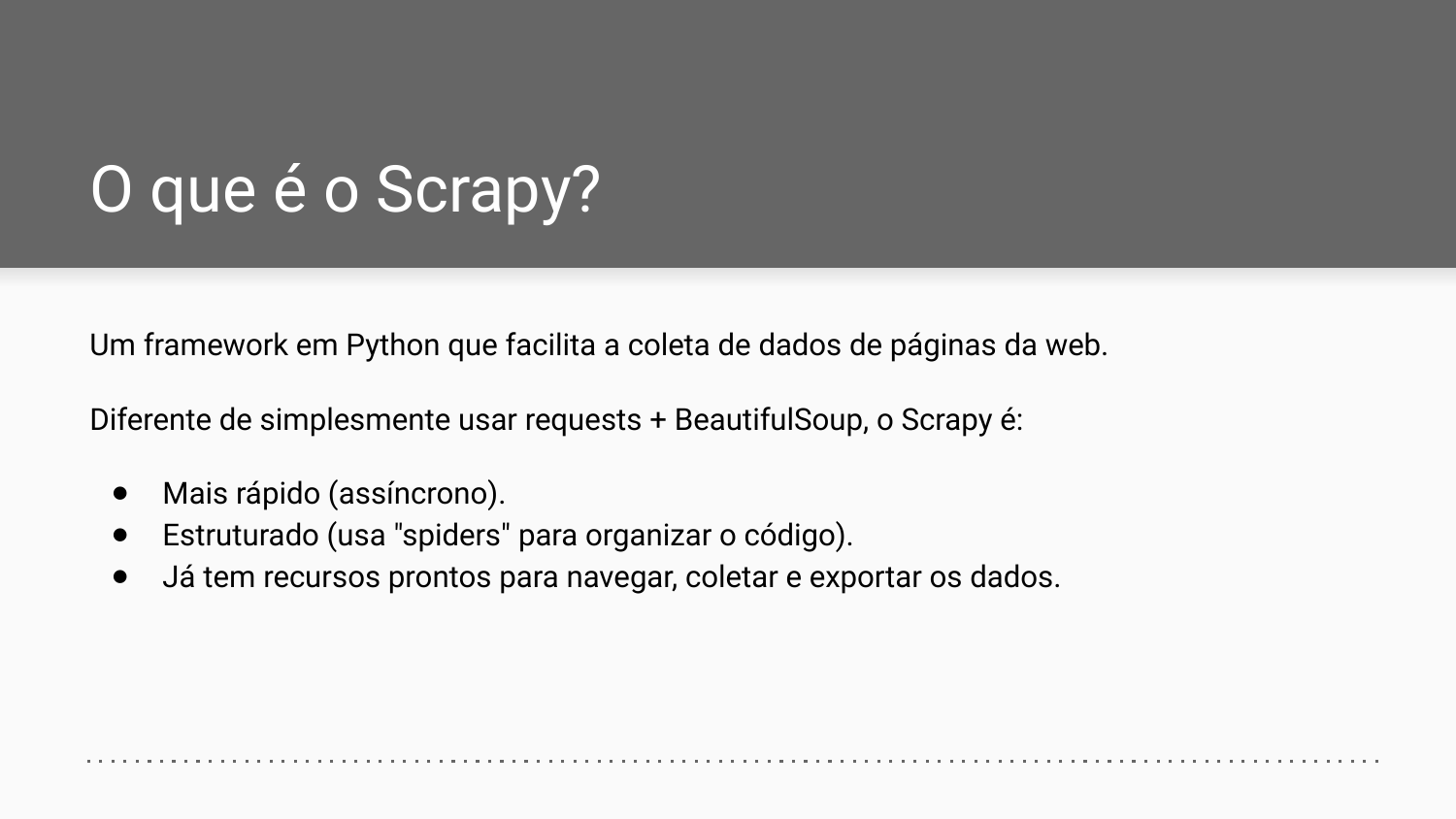

# O que é o Scrapy?
Um framework em Python que facilita a coleta de dados de páginas da web.
Diferente de simplesmente usar requests + BeautifulSoup, o Scrapy é:
Mais rápido (assíncrono).
Estruturado (usa "spiders" para organizar o código).
Já tem recursos prontos para navegar, coletar e exportar os dados.